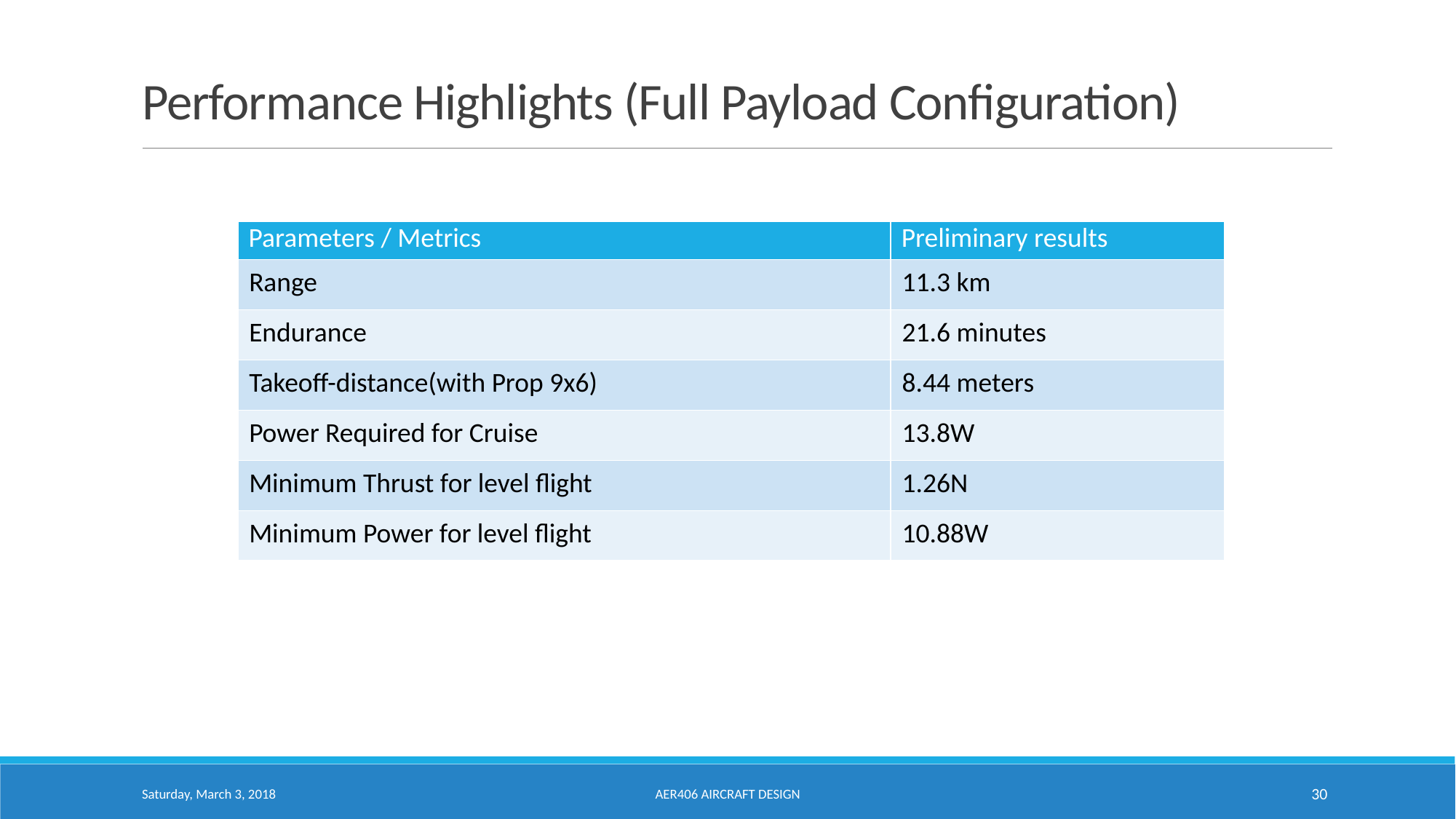

# Performance Highlights (Full Payload Configuration)
| Parameters / Metrics | Preliminary results |
| --- | --- |
| Range | 11.3 km |
| Endurance | 21.6 minutes |
| Takeoff-distance(with Prop 9x6) | 8.44 meters |
| Power Required for Cruise | 13.8W |
| Minimum Thrust for level flight | 1.26N |
| Minimum Power for level flight | 10.88W |
Saturday, March 3, 2018
AER406 Aircraft Design
30